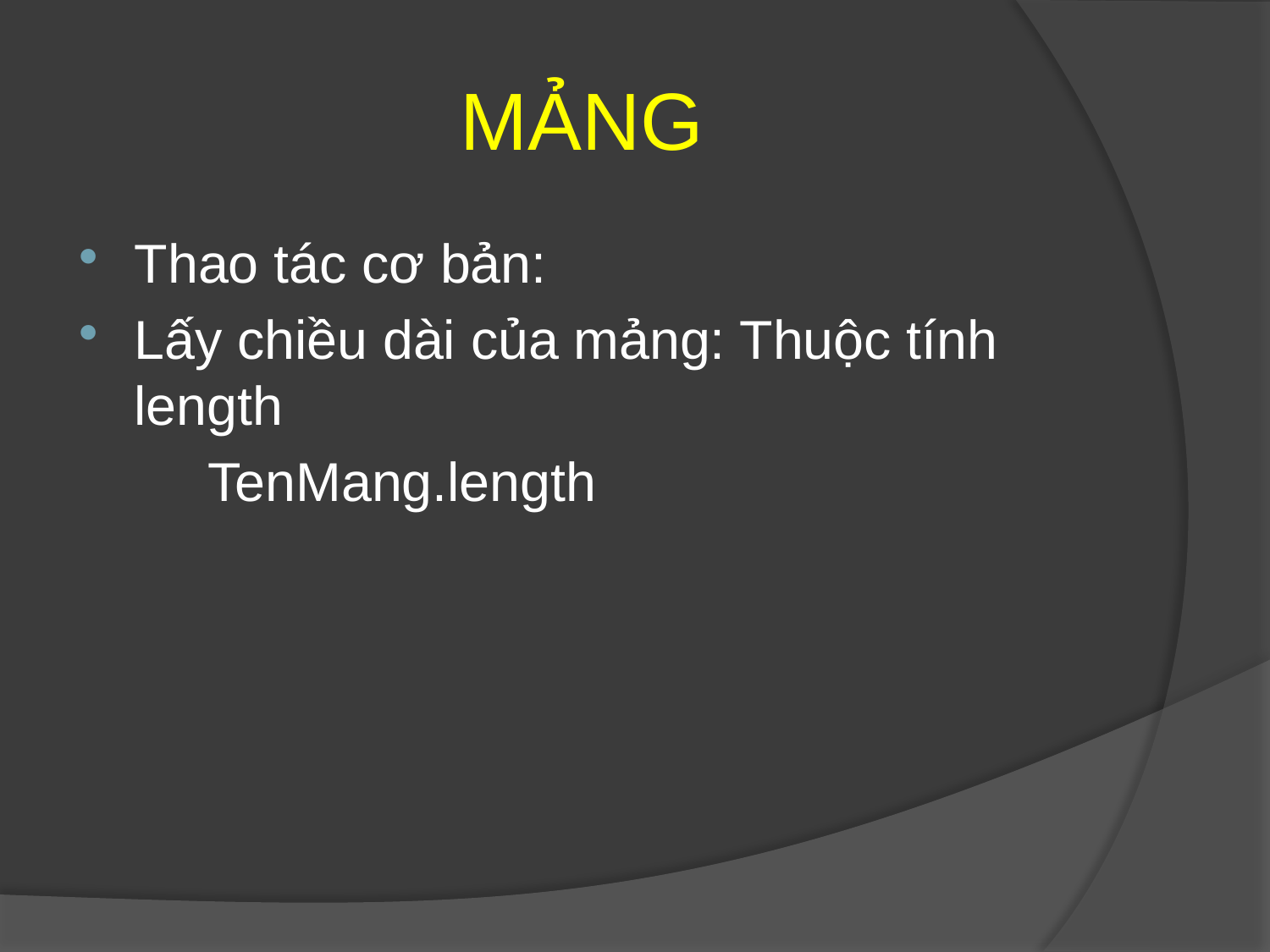

# MẢNG
Thao tác cơ bản:
Lấy chiều dài của mảng: Thuộc tính length
	TenMang.length